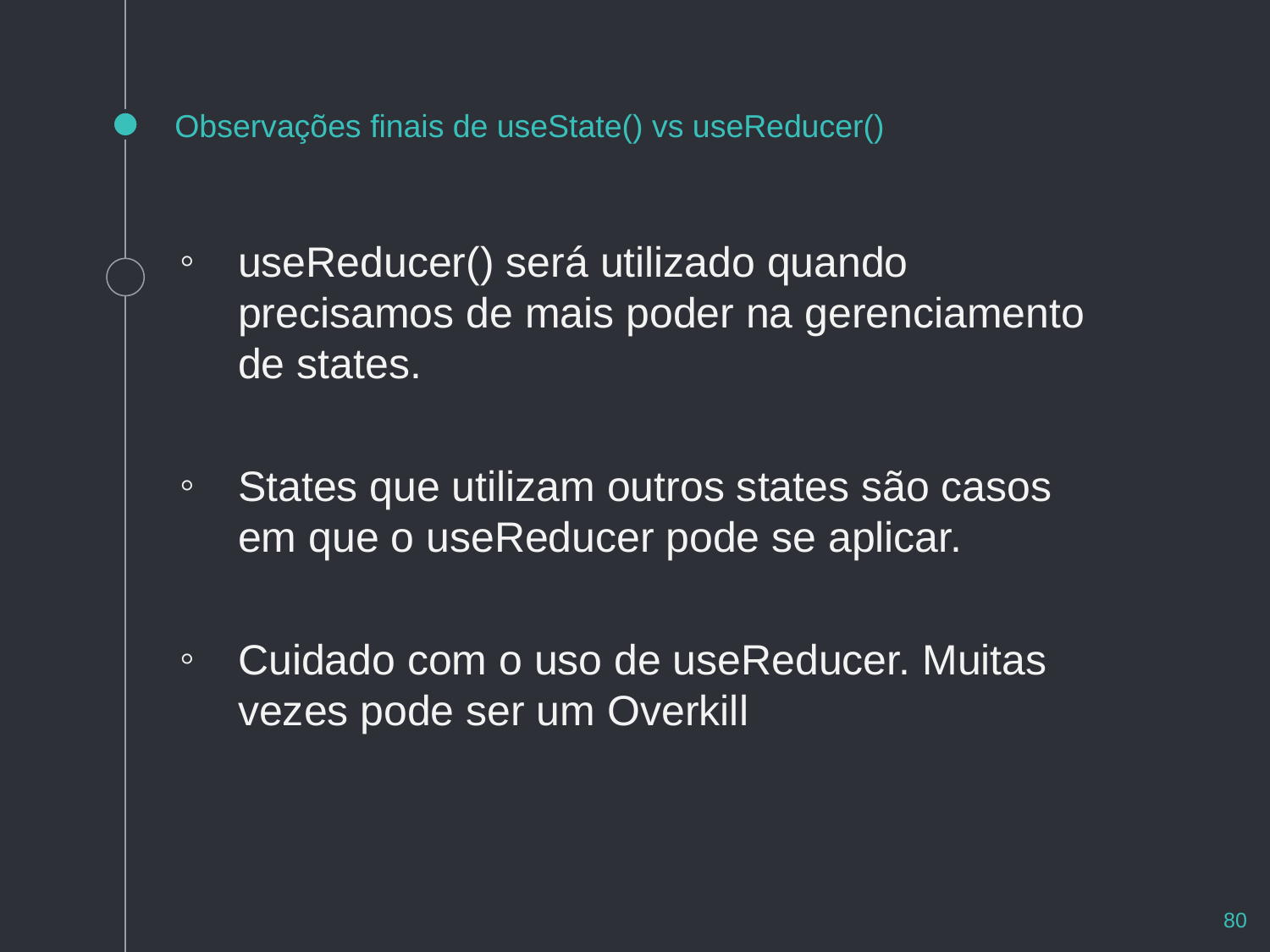

# Observações finais de useState() vs useReducer()
useReducer() será utilizado quando precisamos de mais poder na gerenciamento de states.

States que utilizam outros states são casos em que o useReducer pode se aplicar.

Cuidado com o uso de useReducer. Muitas vezes pode ser um Overkill

80